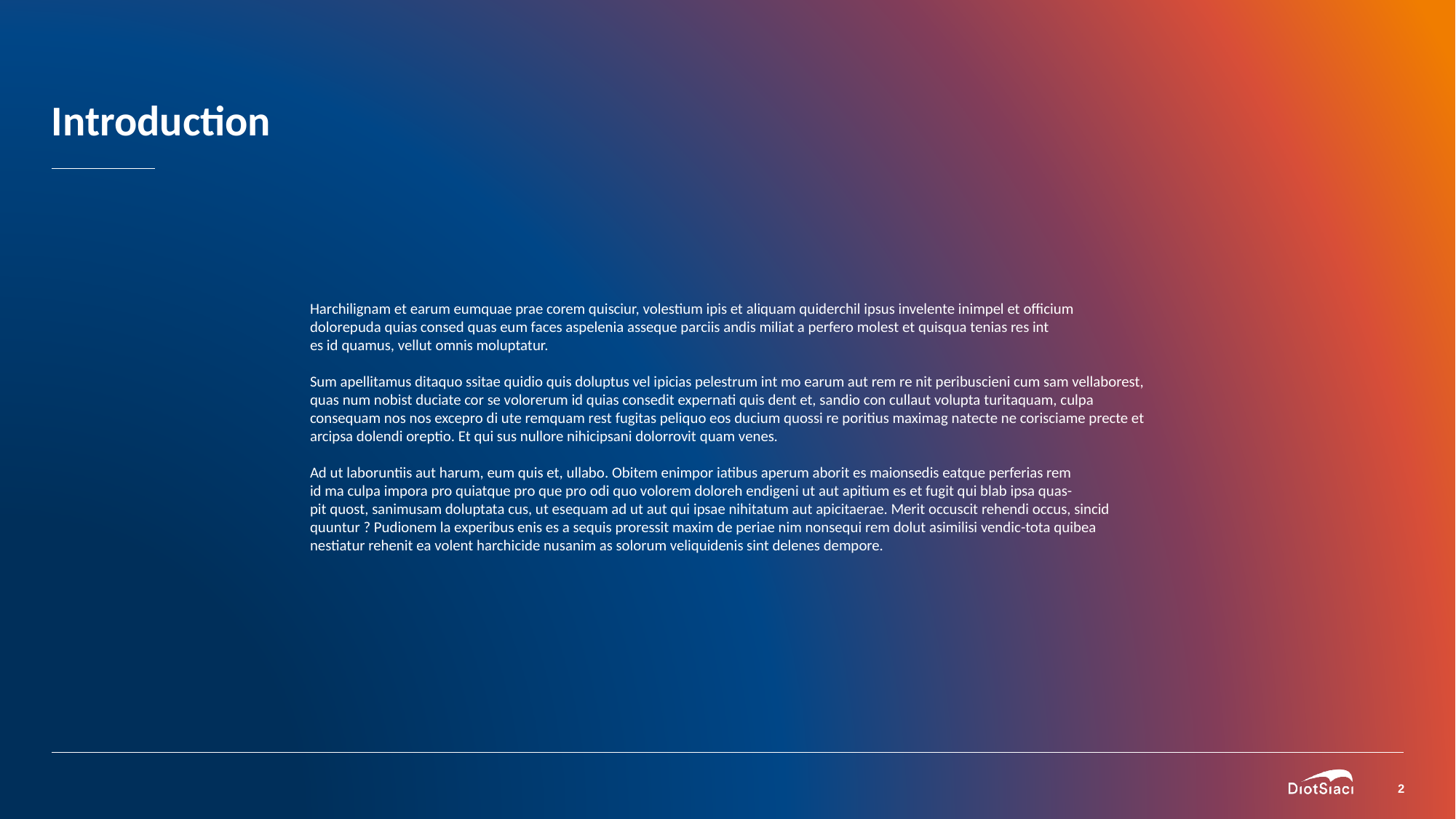

# Introduction
Harchilignam et earum eumquae prae corem quisciur, volestium ipis et aliquam quiderchil ipsus invelente inimpel et officium dolorepuda quias consed quas eum faces aspelenia asseque parciis andis miliat a perfero molest et quisqua tenias res int
es id quamus, vellut omnis moluptatur.

Sum apellitamus ditaquo ssitae quidio quis doluptus vel ipicias pelestrum int mo earum aut rem re nit peribuscieni cum sam vellaborest, quas num nobist duciate cor se volorerum id quias consedit expernati quis dent et, sandio con cullaut volupta turitaquam, culpa consequam nos nos excepro di ute remquam rest fugitas peliquo eos ducium quossi re poritius maximag natecte ne corisciame precte et arcipsa dolendi oreptio. Et qui sus nullore nihicipsani dolorrovit quam venes.

Ad ut laboruntiis aut harum, eum quis et, ullabo. Obitem enimpor iatibus aperum aborit es maionsedis eatque perferias rem
id ma culpa impora pro quiatque pro que pro odi quo volorem doloreh endigeni ut aut apitium es et fugit qui blab ipsa quas-
pit quost, sanimusam doluptata cus, ut esequam ad ut aut qui ipsae nihitatum aut apicitaerae. Merit occuscit rehendi occus, sincid quuntur ? Pudionem la experibus enis es a sequis proressit maxim de periae nim nonsequi rem dolut asimilisi vendic-tota quibea nestiatur rehenit ea volent harchicide nusanim as solorum veliquidenis sint delenes dempore.
2